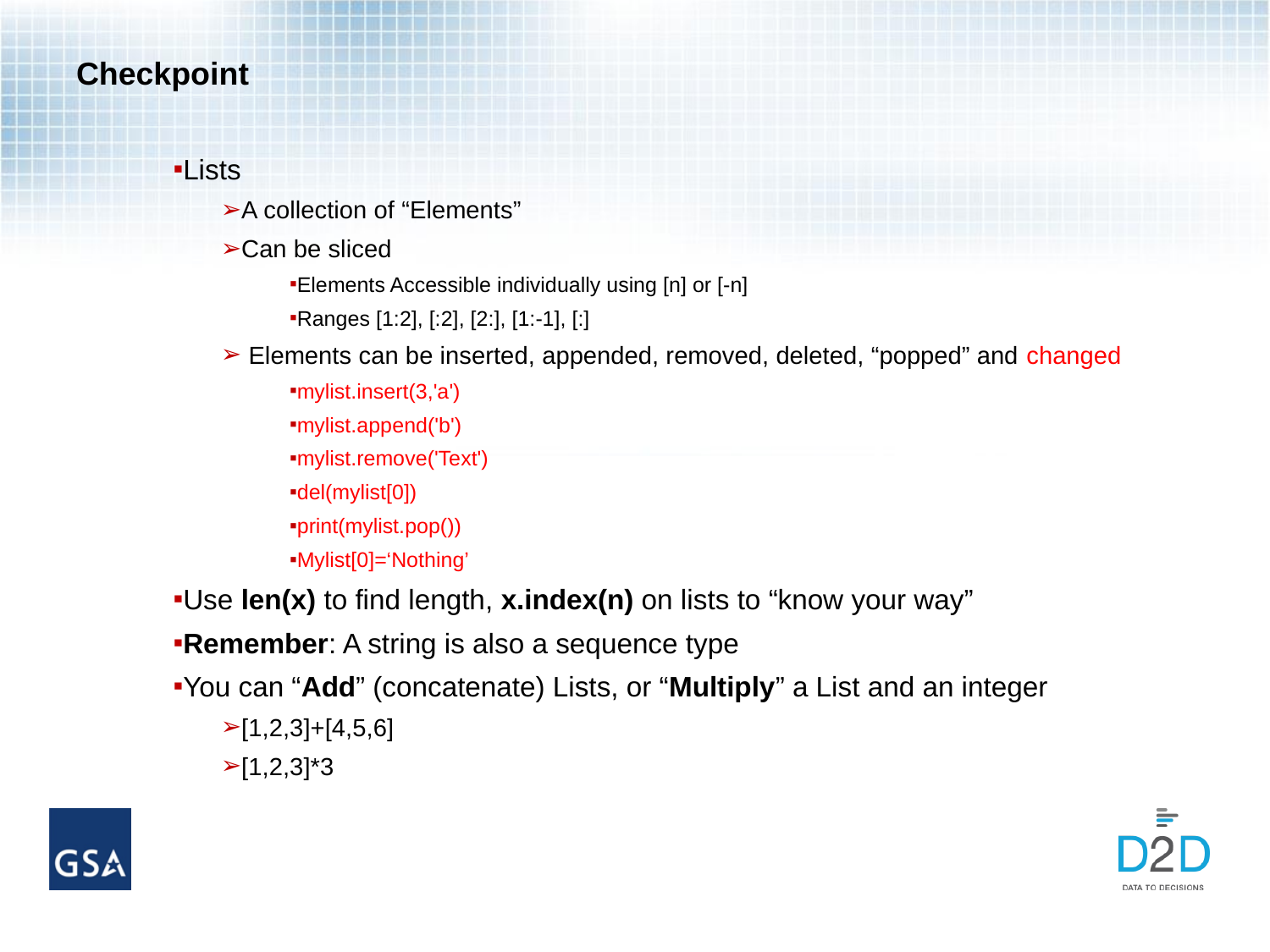

# Checkpoint
Lists
A collection of “Elements”
Can be sliced
Elements Accessible individually using [n] or [-n]
Ranges [1:2], [:2], [2:], [1:-1], [:]
 Elements can be inserted, appended, removed, deleted, “popped” and changed
mylist.insert(3,'a')
mylist.append('b')
mylist.remove('Text')
del(mylist[0])
print(mylist.pop())
Mylist[0]=‘Nothing’
Use len(x) to find length, x.index(n) on lists to “know your way”
Remember: A string is also a sequence type
You can “Add” (concatenate) Lists, or “Multiply” a List and an integer
[1,2,3]+[4,5,6]
[1,2,3]*3